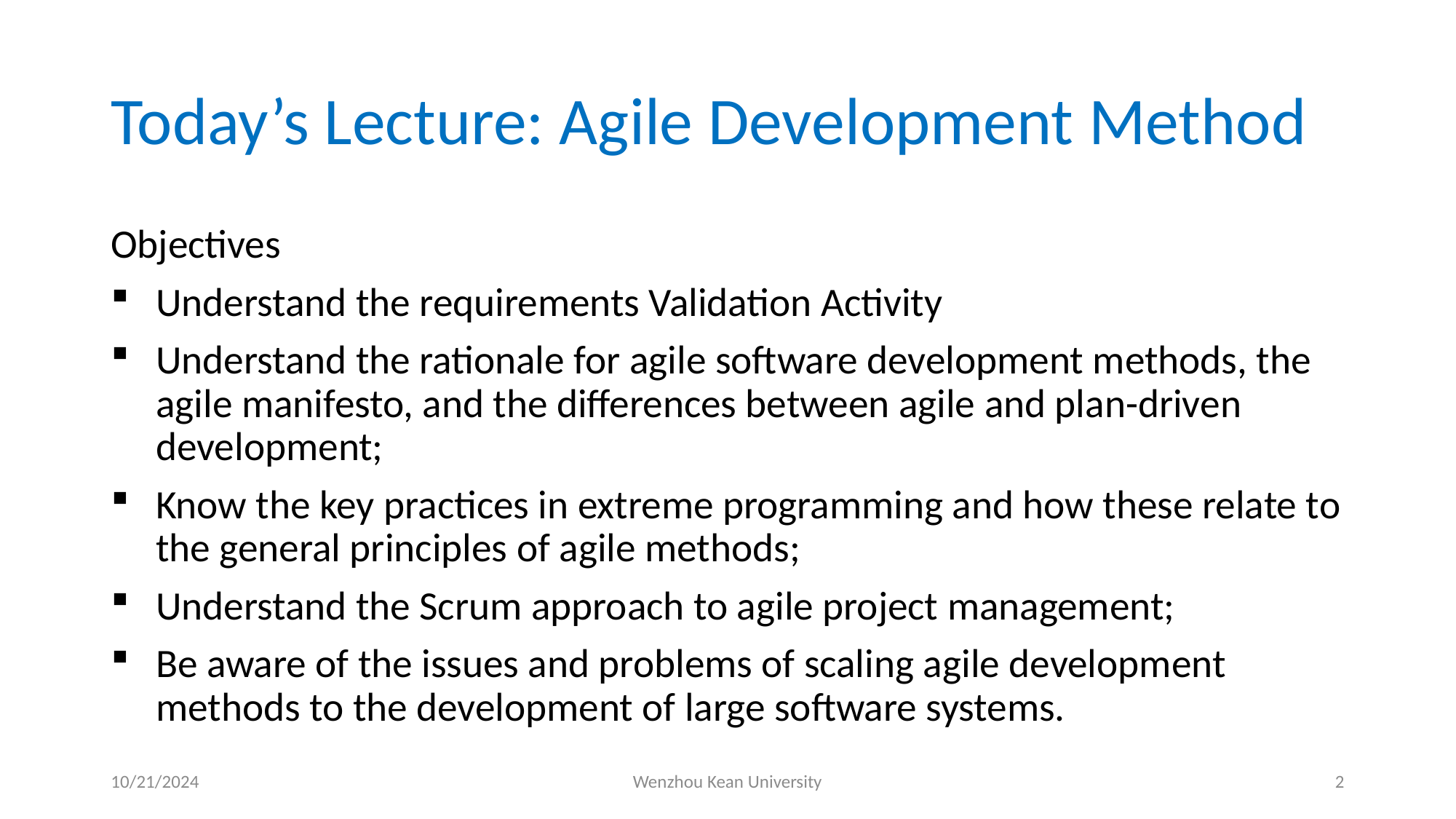

# Today’s Lecture: Agile Development Method
Objectives
Understand the requirements Validation Activity
Understand the rationale for agile software development methods, the agile manifesto, and the differences between agile and plan-driven development;
Know the key practices in extreme programming and how these relate to the general principles of agile methods;
Understand the Scrum approach to agile project management;
Be aware of the issues and problems of scaling agile development methods to the development of large software systems.
10/21/2024
Wenzhou Kean University
2